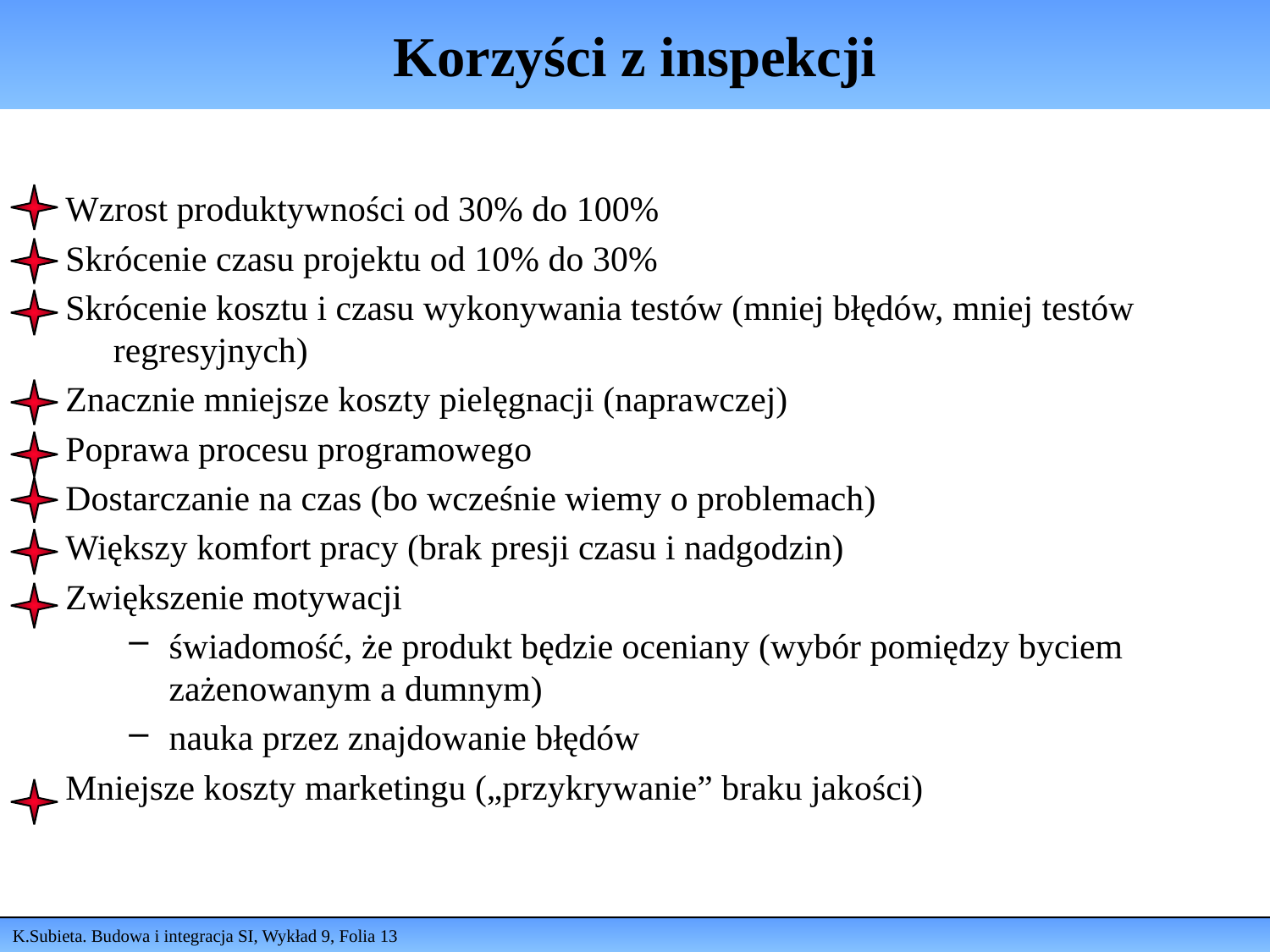

# Korzyści z inspekcji
Wzrost produktywności od 30% do 100%
Skrócenie czasu projektu od 10% do 30%
Skrócenie kosztu i czasu wykonywania testów (mniej błędów, mniej testów regresyjnych)
Znacznie mniejsze koszty pielęgnacji (naprawczej)
Poprawa procesu programowego
Dostarczanie na czas (bo wcześnie wiemy o problemach)
Większy komfort pracy (brak presji czasu i nadgodzin)
Zwiększenie motywacji
świadomość, że produkt będzie oceniany (wybór pomiędzy byciem zażenowanym a dumnym)
nauka przez znajdowanie błędów
Mniejsze koszty marketingu („przykrywanie” braku jakości)